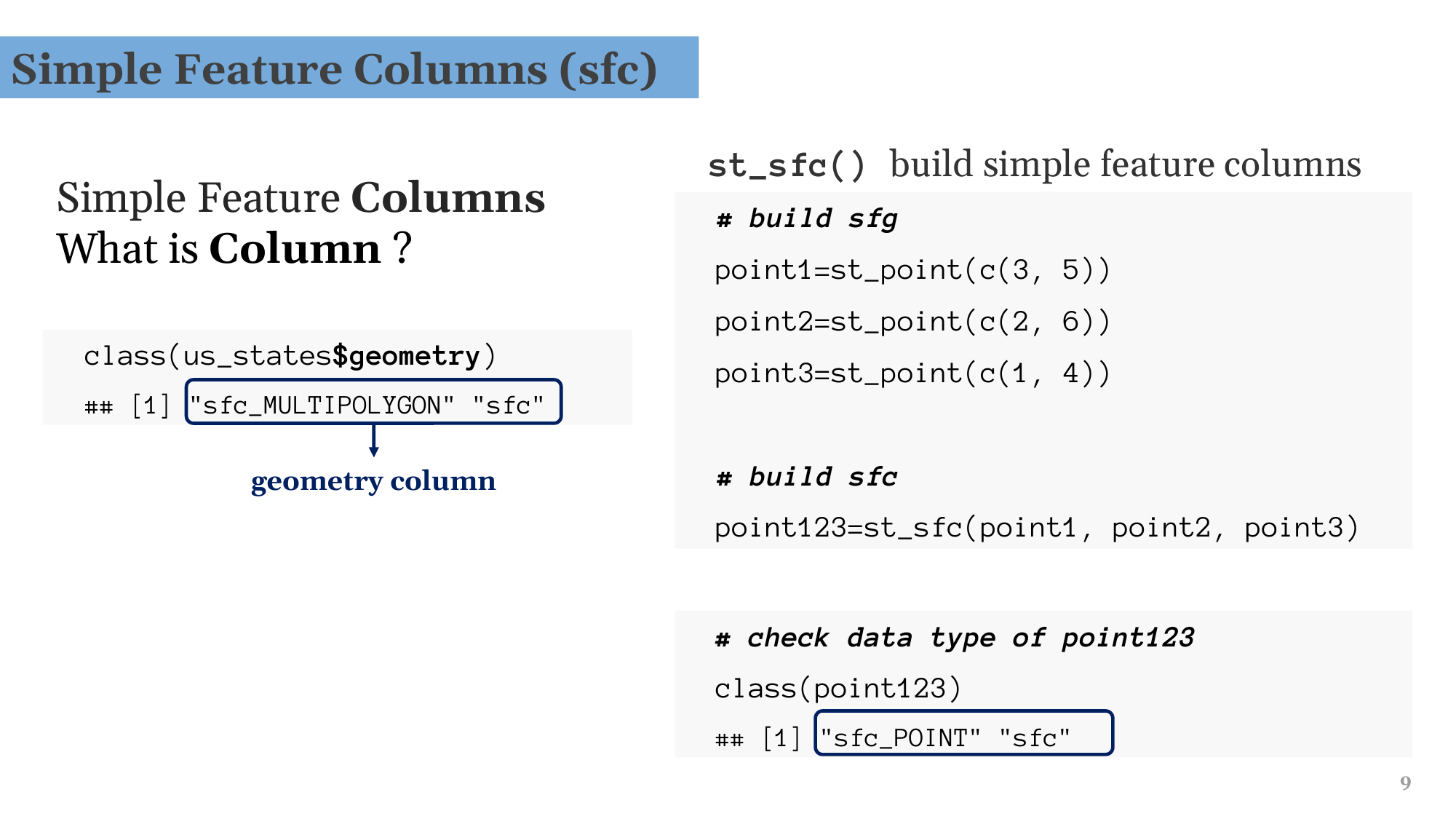

Simple Feature Columns (sfc)
st_sfc() build simple feature columns
Simple Feature Columns
What is Column ?
# build sfg
point1=st_point(c(3, 5))
point2=st_point(c(2, 6))
point3=st_point(c(1, 4))

# build sfc
point123=st_sfc(point1, point2, point3)
class(us_states$geometry)
## [1] "sfc_MULTIPOLYGON" "sfc"

geometry column
# check data type of point123
class(point123)
## [1] "sfc_POINT" "sfc"

9